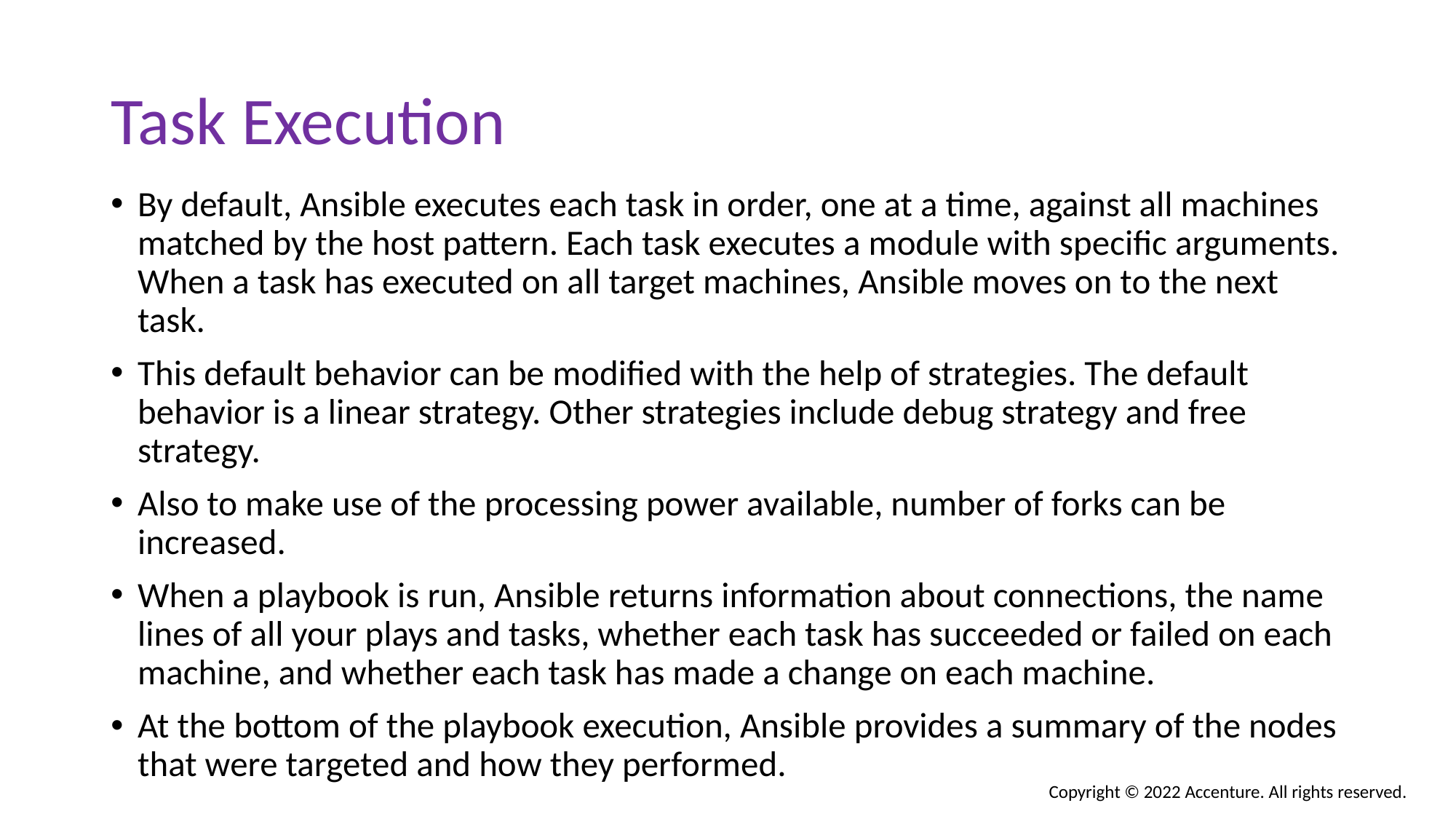

# Task Execution
By default, Ansible executes each task in order, one at a time, against all machines matched by the host pattern. Each task executes a module with specific arguments. When a task has executed on all target machines, Ansible moves on to the next task.
This default behavior can be modified with the help of strategies. The default behavior is a linear strategy. Other strategies include debug strategy and free strategy.
Also to make use of the processing power available, number of forks can be increased.
When a playbook is run, Ansible returns information about connections, the name lines of all your plays and tasks, whether each task has succeeded or failed on each machine, and whether each task has made a change on each machine.
At the bottom of the playbook execution, Ansible provides a summary of the nodes that were targeted and how they performed.
Copyright © 2022 Accenture. All rights reserved.